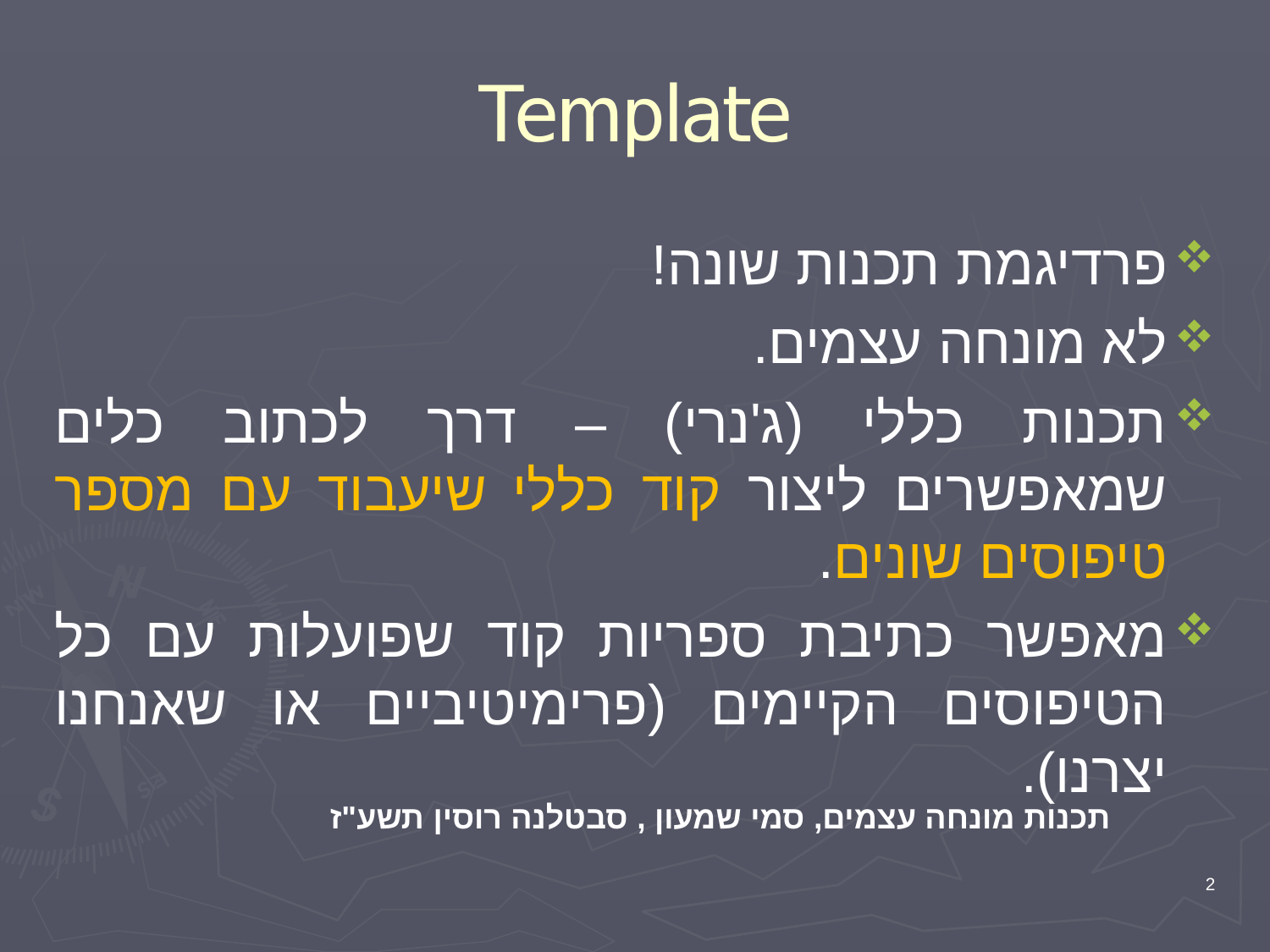

# Template
פרדיגמת תכנות שונה!
לא מונחה עצמים.
תכנות כללי (ג'נרי) – דרך לכתוב כלים שמאפשרים ליצור קוד כללי שיעבוד עם מספר טיפוסים שונים.
מאפשר כתיבת ספריות קוד שפועלות עם כל הטיפוסים הקיימים (פרימיטיביים או שאנחנו יצרנו).
תכנות מונחה עצמים, סמי שמעון , סבטלנה רוסין תשע"ז
2